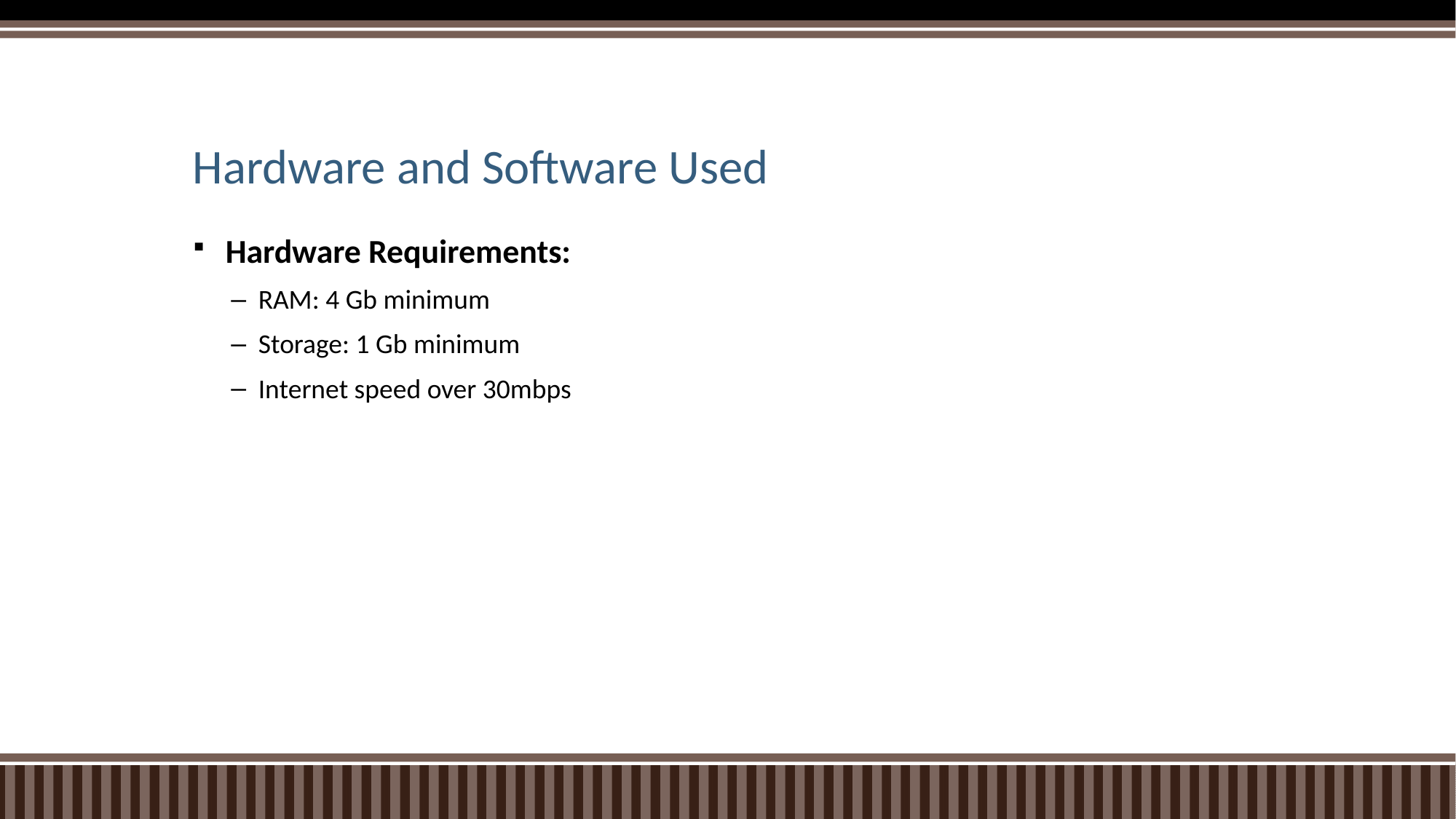

# Hardware and Software Used
Hardware Requirements:
RAM: 4 Gb minimum
Storage: 1 Gb minimum
Internet speed over 30mbps